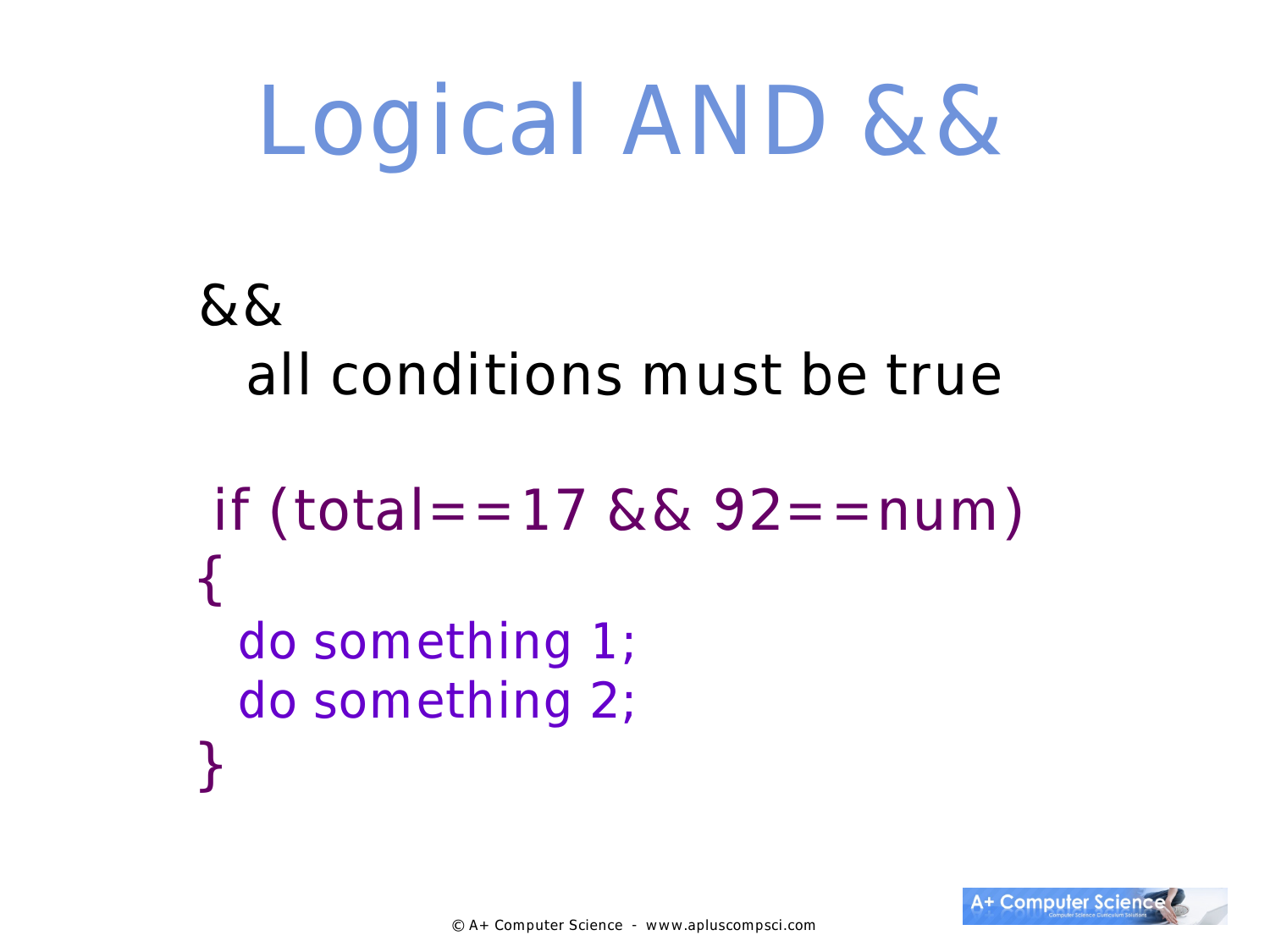

Logical AND &&

 &&
    all conditions must be true

  if (total==17 && 92==num)
 {
    do something 1;
    do something 2;
 }

© A+ Computer Science  -  www.apluscompsci.com